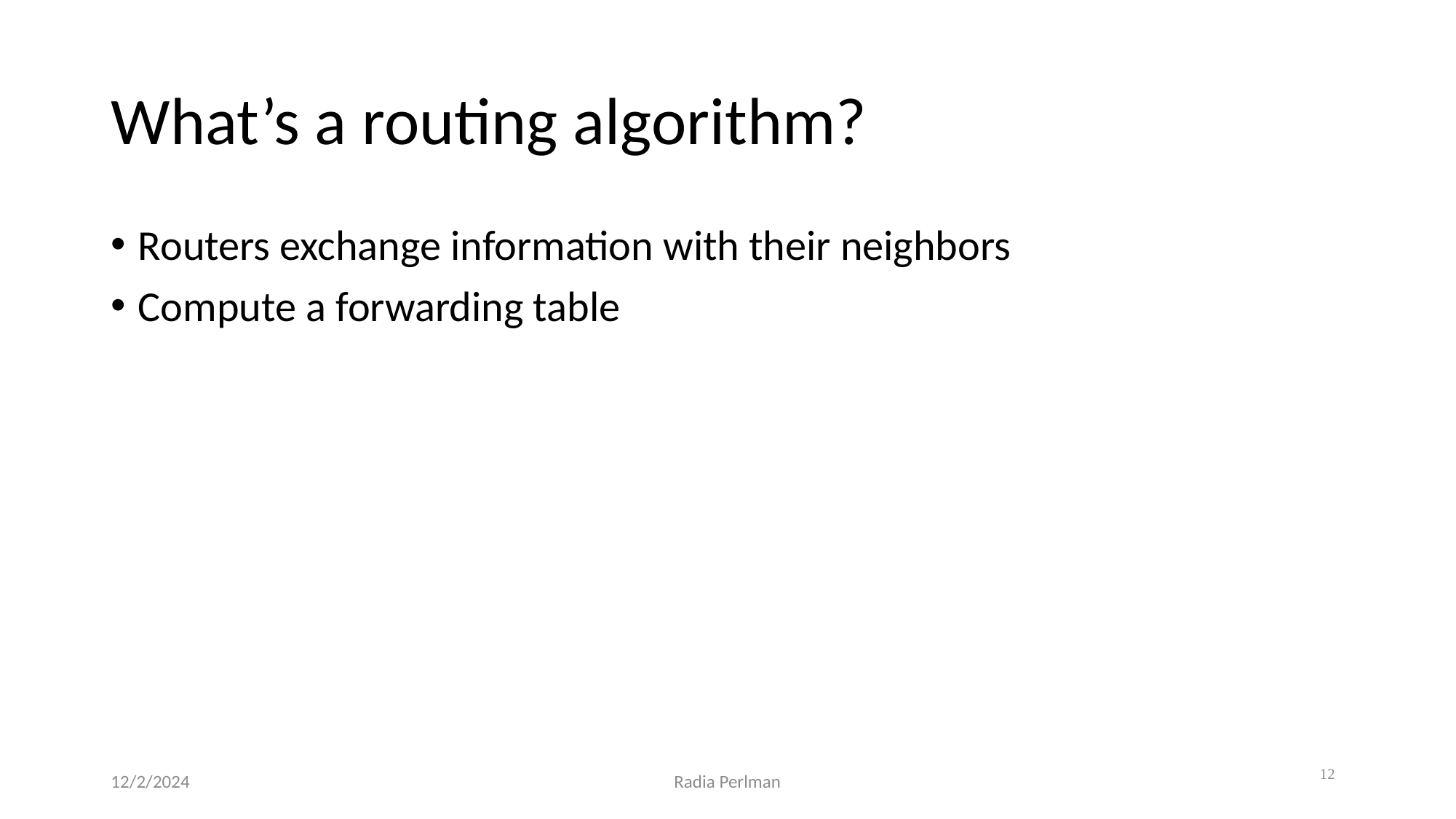

# What’s a routing algorithm?
Routers exchange information with their neighbors
Compute a forwarding table
12
12/2/2024
Radia Perlman